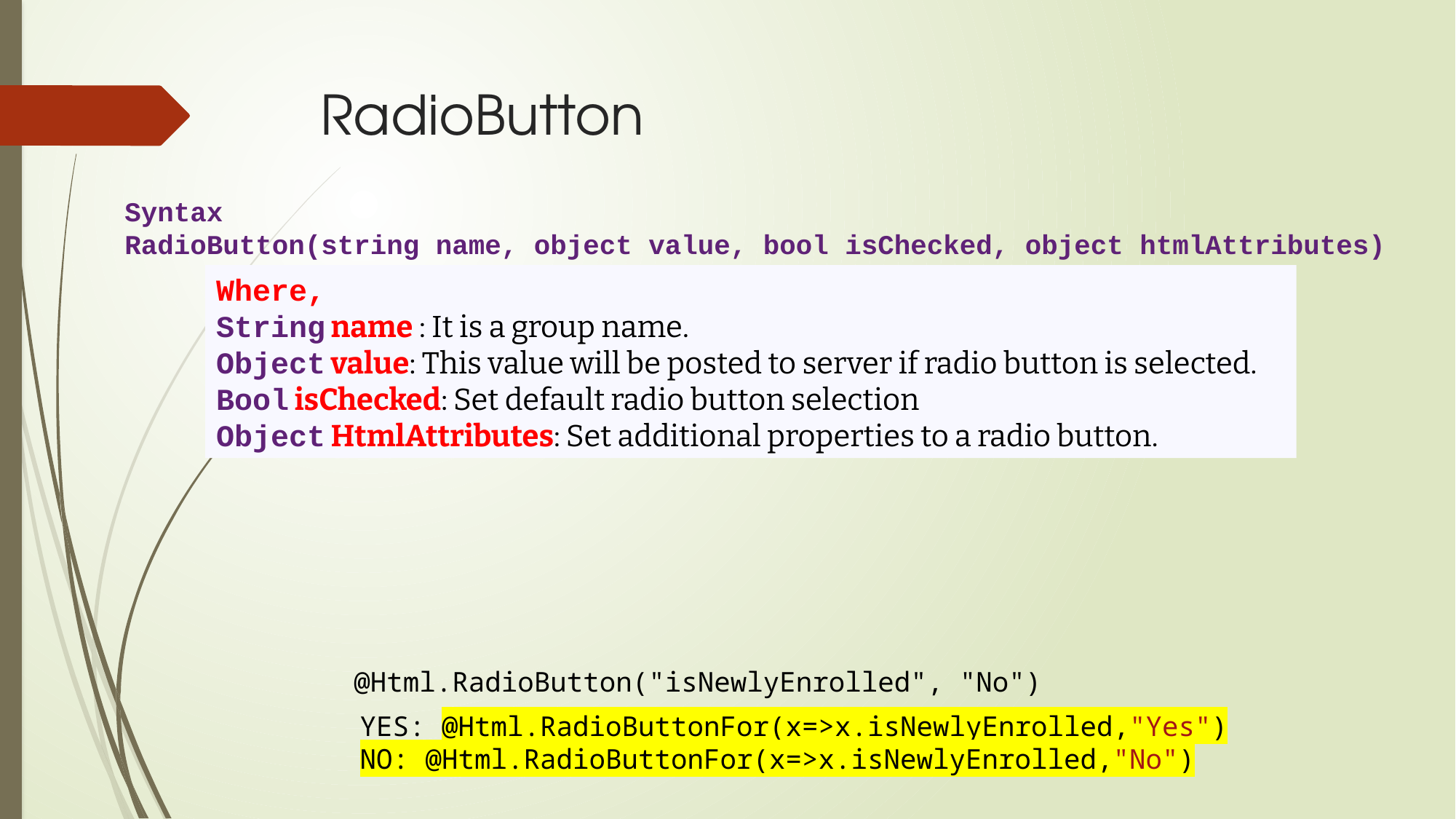

# RadioButton
Syntax
RadioButton(string name, object value, bool isChecked, object htmlAttributes)
Where,
String name : It is a group name.
Object value: This value will be posted to server if radio button is selected.
Bool isChecked: Set default radio button selection
Object HtmlAttributes: Set additional properties to a radio button.
@Html.RadioButton("isNewlyEnrolled", "No")
YES: @Html.RadioButtonFor(x=>x.isNewlyEnrolled,"Yes")
NO: @Html.RadioButtonFor(x=>x.isNewlyEnrolled,"No")